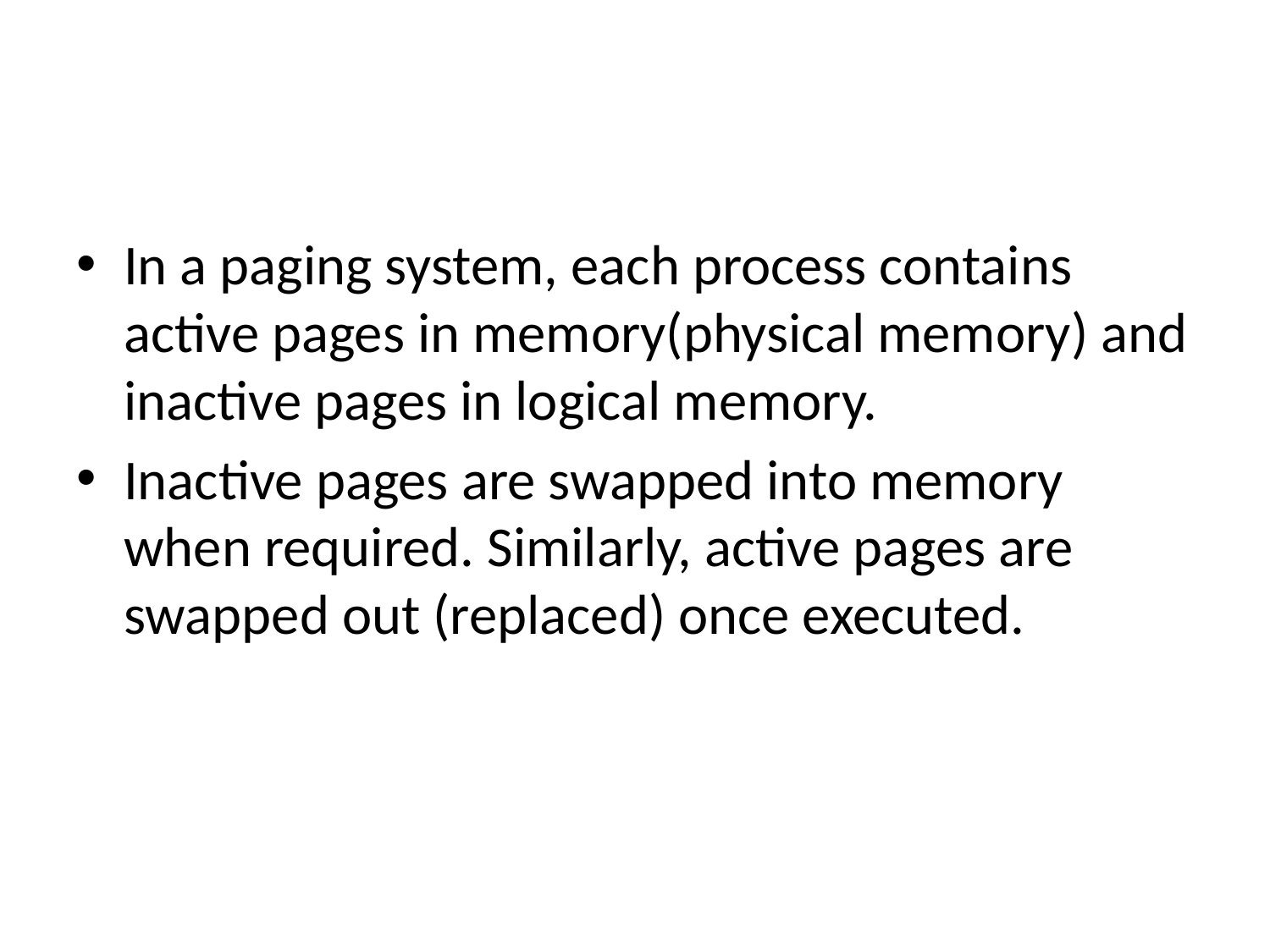

#
In a paging system, each process contains active pages in memory(physical memory) and inactive pages in logical memory.
Inactive pages are swapped into memory when required. Similarly, active pages are swapped out (replaced) once executed.